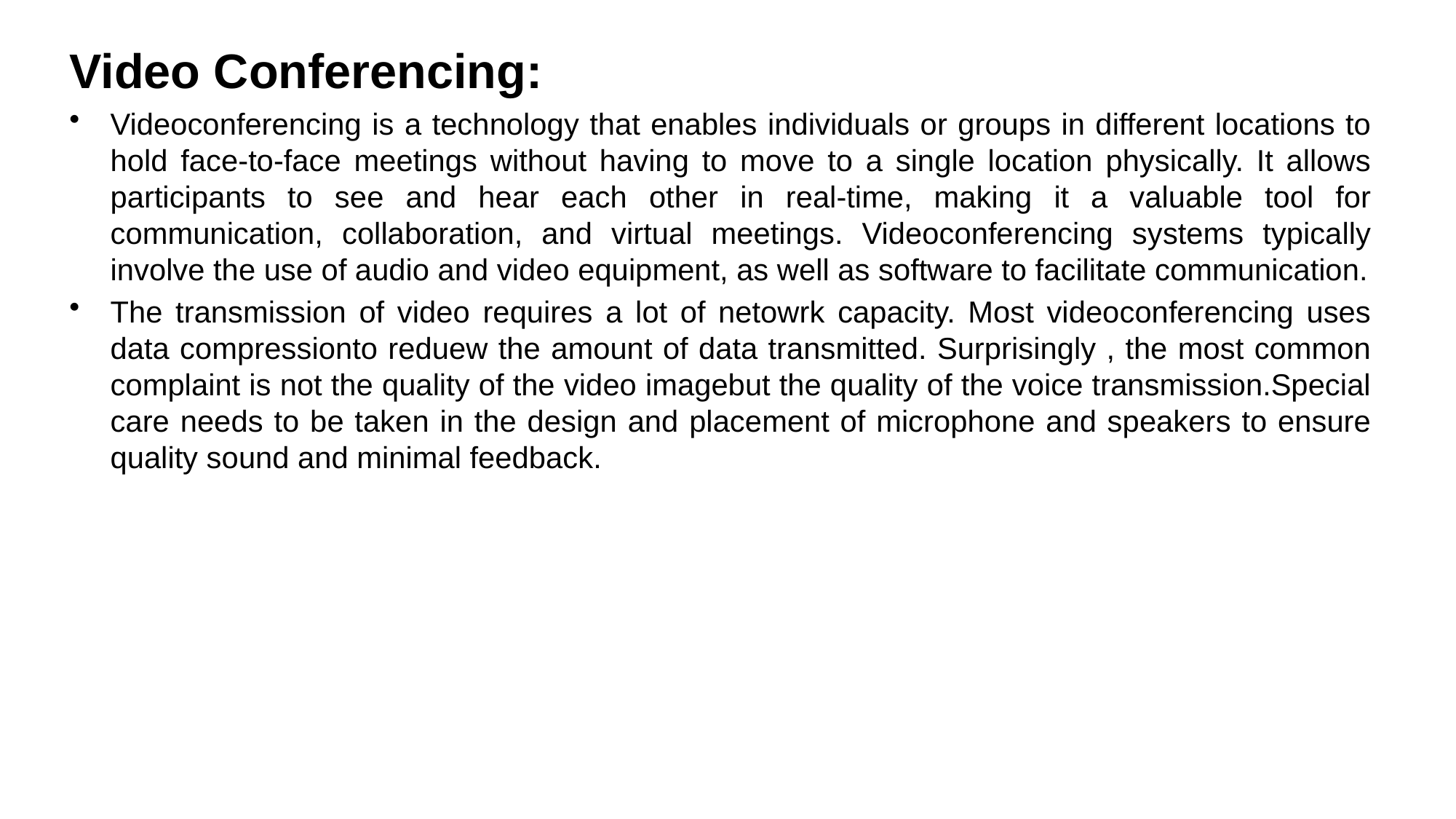

Video Conferencing:
Videoconferencing is a technology that enables individuals or groups in different locations to hold face-to-face meetings without having to move to a single location physically. It allows participants to see and hear each other in real-time, making it a valuable tool for communication, collaboration, and virtual meetings. Videoconferencing systems typically involve the use of audio and video equipment, as well as software to facilitate communication.
The transmission of video requires a lot of netowrk capacity. Most videoconferencing uses data compressionto reduew the amount of data transmitted. Surprisingly , the most common complaint is not the quality of the video imagebut the quality of the voice transmission.Special care needs to be taken in the design and placement of microphone and speakers to ensure quality sound and minimal feedback.